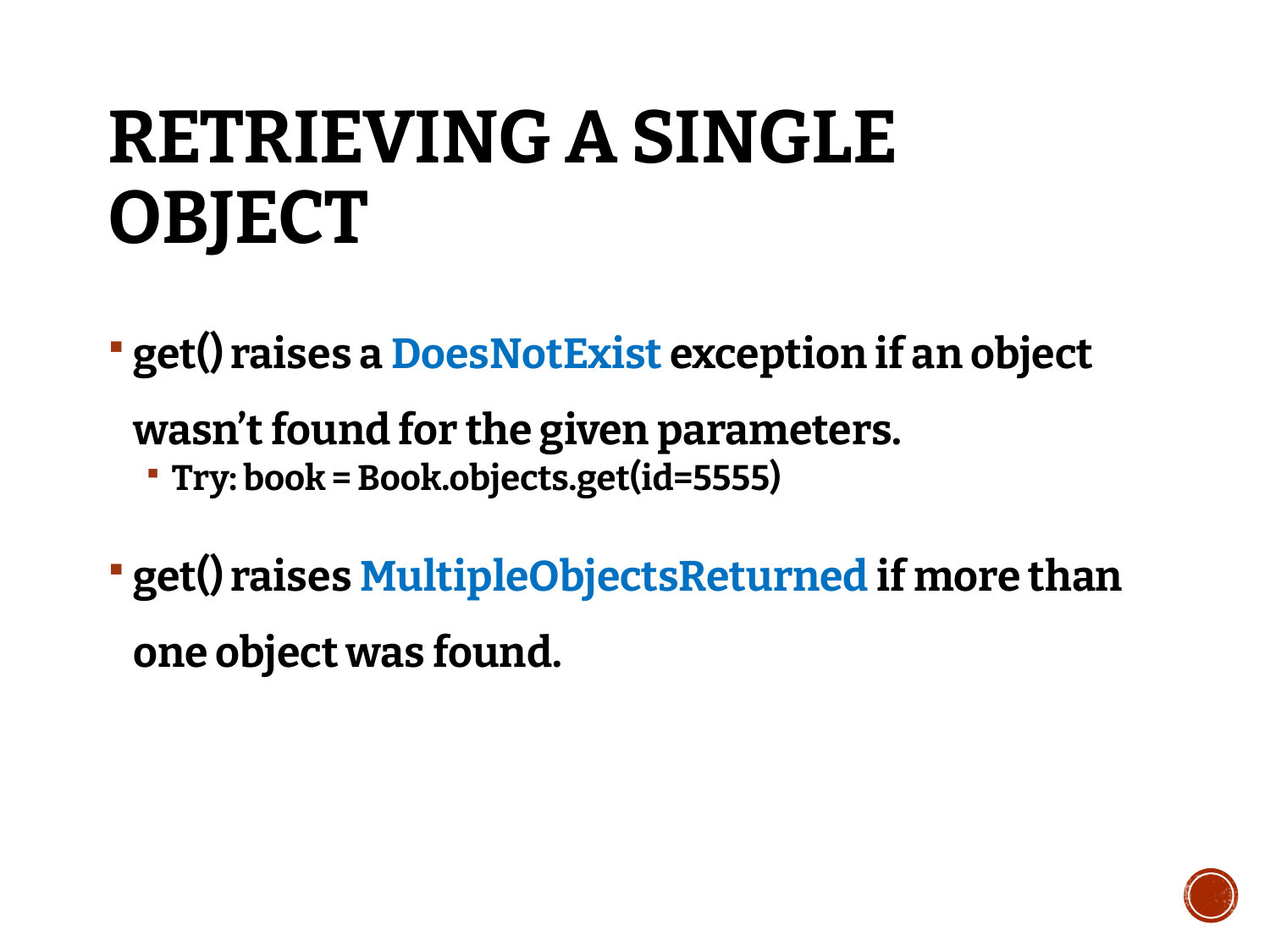

# Retrieving a single object
get() raises a DoesNotExist exception if an object wasn’t found for the given parameters.
Try: book = Book.objects.get(id=5555)
get() raises MultipleObjectsReturned if more than one object was found.